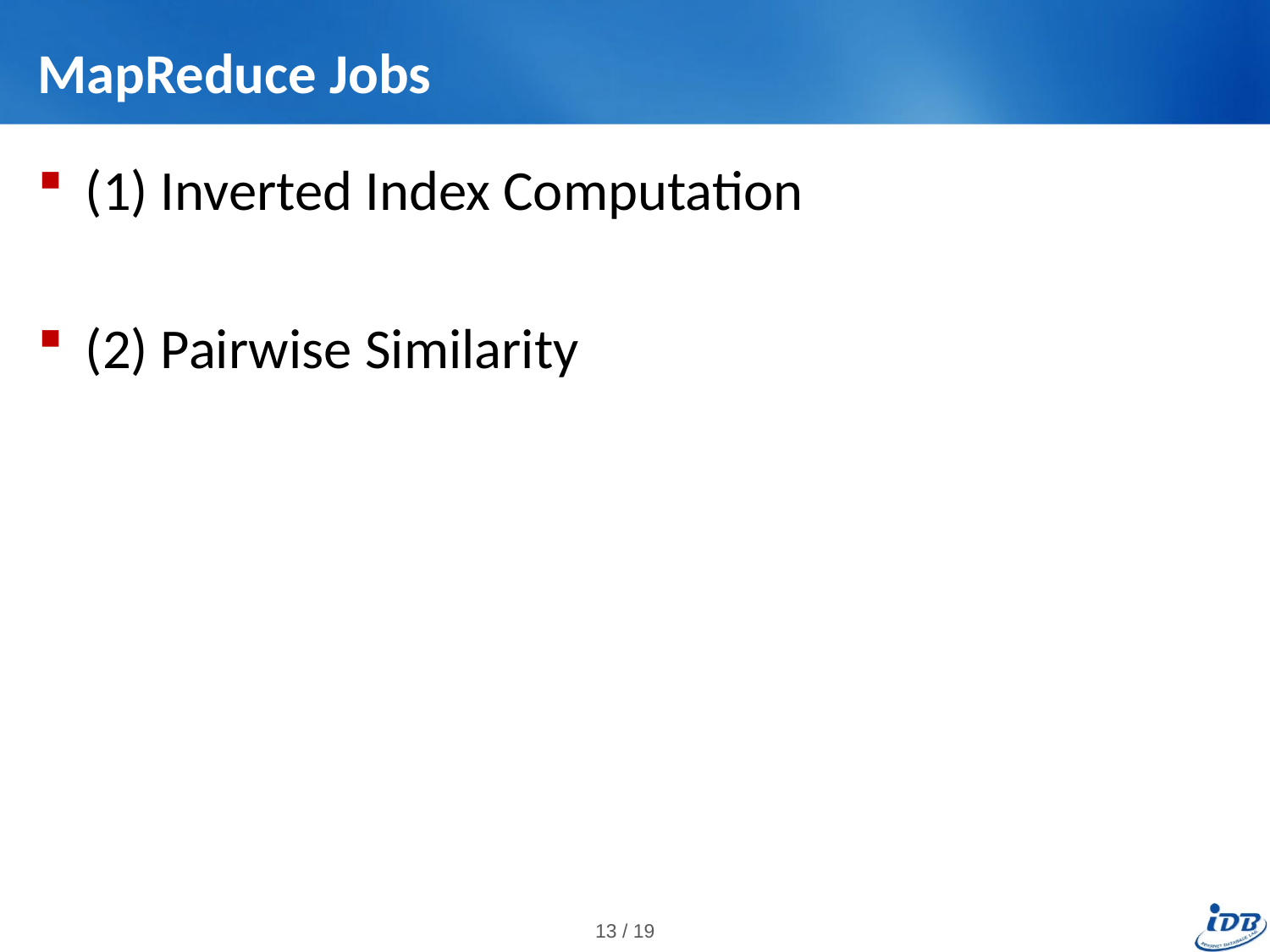

# MapReduce Jobs
(1) Inverted Index Computation

(2) Pairwise Similarity